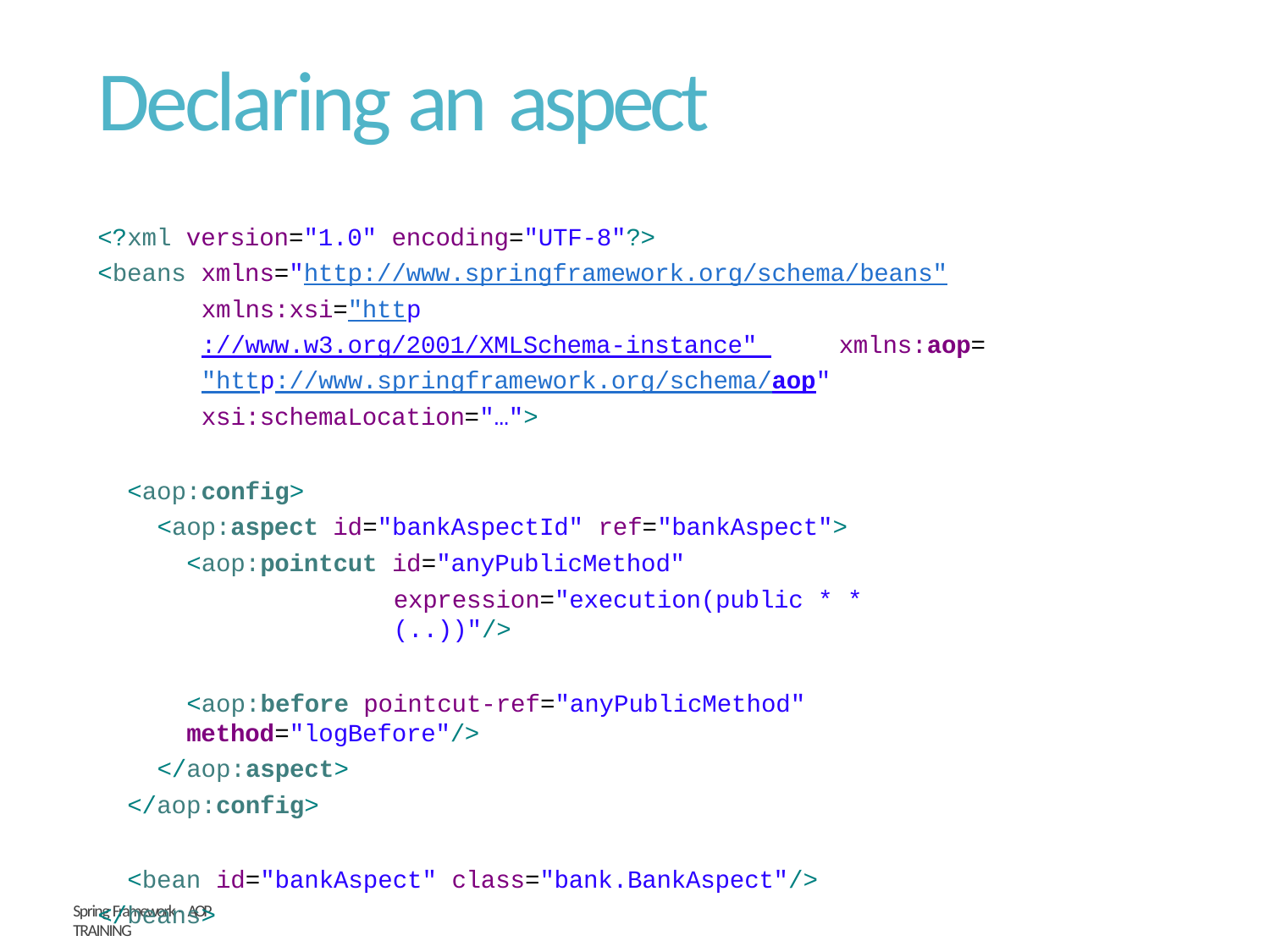

# Declaring an aspect
<?xml version="1.0" encoding="UTF-8"?>
<beans xmlns="http://www.springframework.org/schema/beans"
xmlns:xsi="http://www.w3.org/2001/XMLSchema-instance"  xmlns:aop="http://www.springframework.org/schema/aop"  xsi:schemaLocation="…">

<aop:config>
<aop:aspect id="bankAspectId" ref="bankAspect">
<aop:pointcut id="anyPublicMethod"
expression="execution(public * * (..))"/>

<aop:before pointcut-ref="anyPublicMethod" method="logBefore"/>
</aop:aspect>
</aop:config>

<bean id="bankAspect" class="bank.BankAspect"/>
</beans>
Spring Framework - AOP
Training